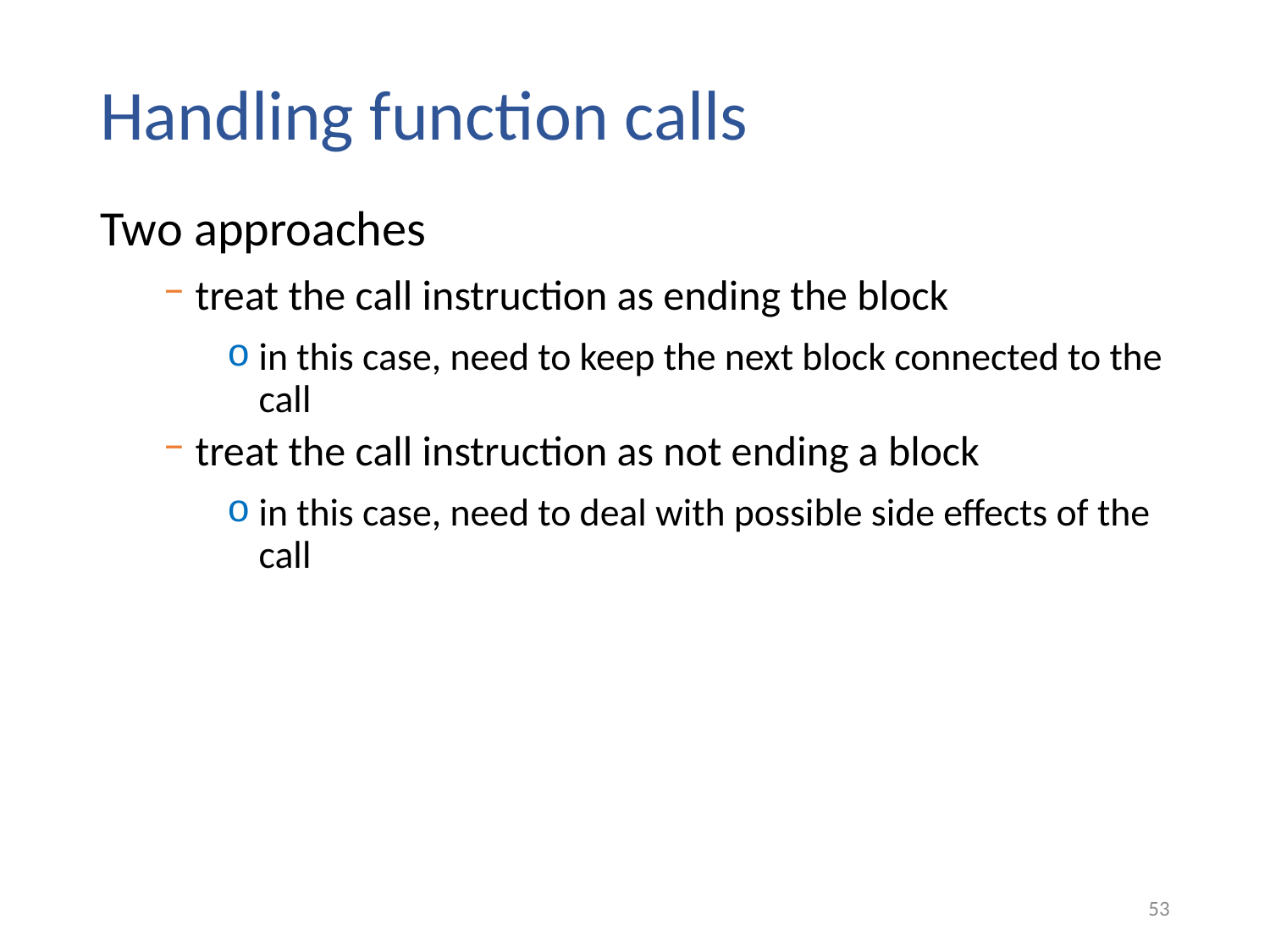

# Handling function calls
Two approaches
treat the call instruction as ending the block
in this case, need to keep the next block connected to the call
treat the call instruction as not ending a block
in this case, need to deal with possible side effects of the call
53